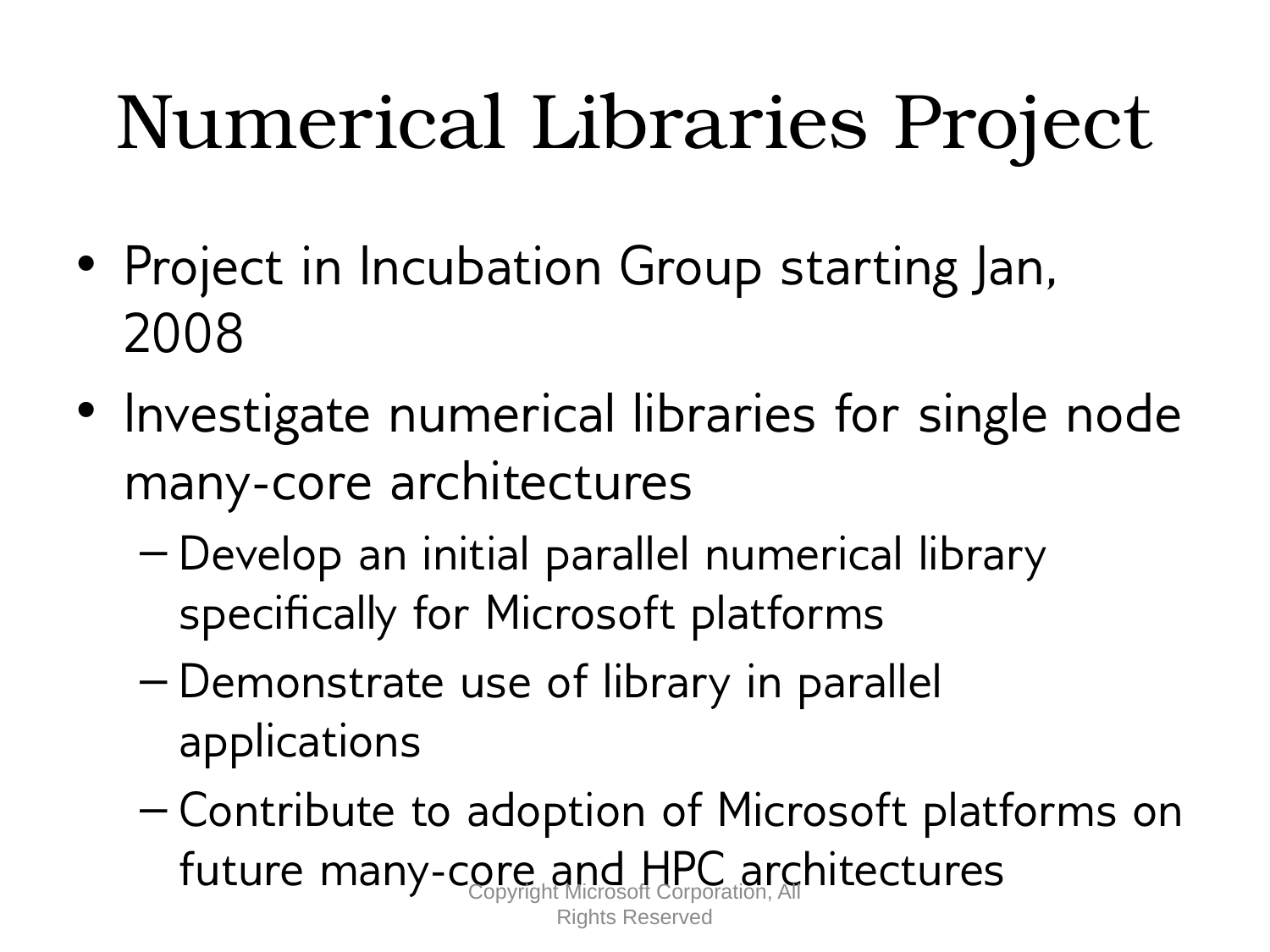

# Numerical Libraries Project
Project in Incubation Group starting Jan, 2008
Investigate numerical libraries for single node many-core architectures
Develop an initial parallel numerical library specifically for Microsoft platforms
Demonstrate use of library in parallel applications
Contribute to adoption of Microsoft platforms on future many-core and HPC architectures

Copyright Microsoft Corporation, All Rights Reserved